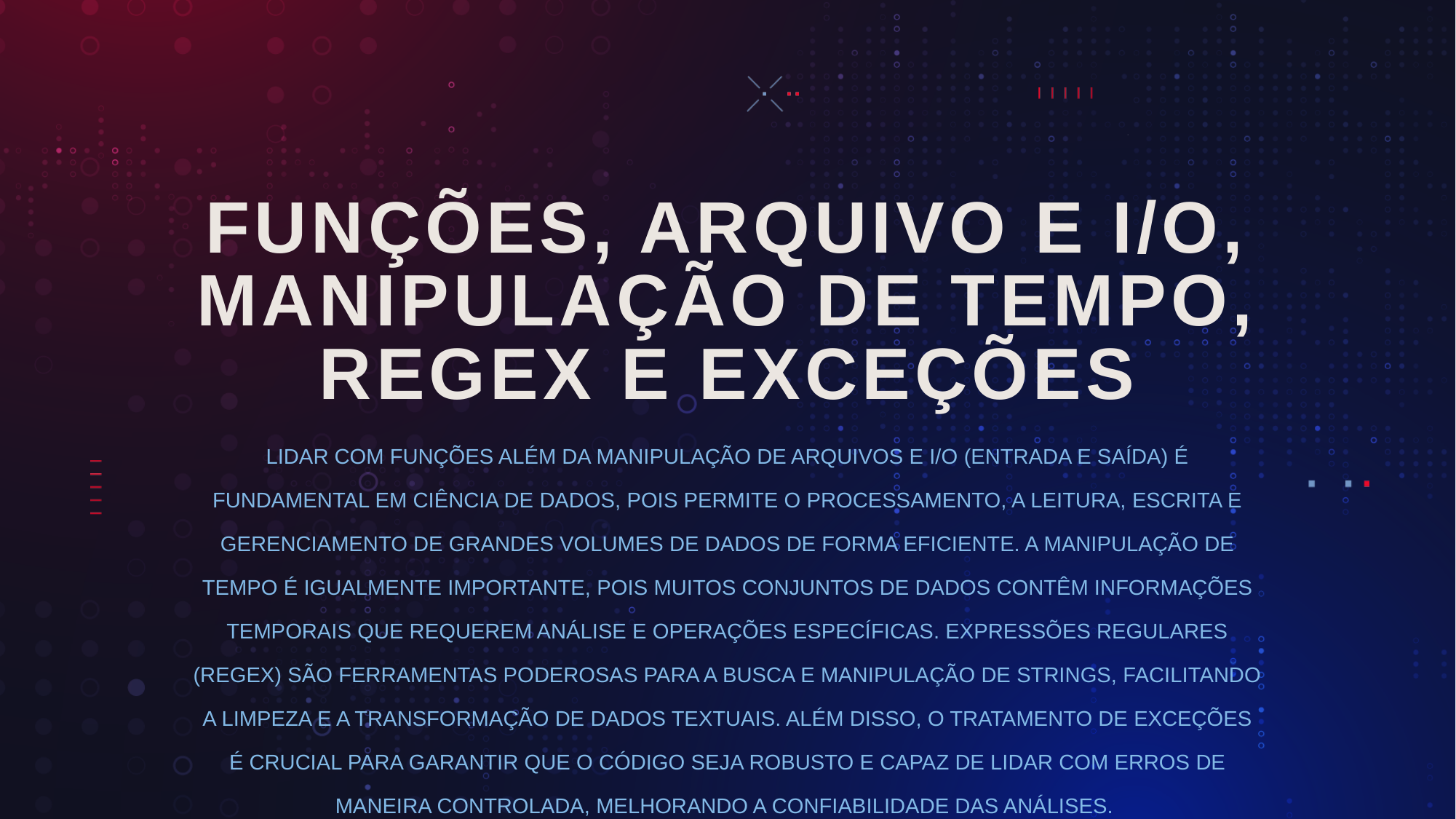

# FUNÇÕES, ARQUIVO E I/O, MANIPULAÇÃO DE TEMPO, REGEX E EXCEÇÕES
LIDAR COM FUNÇÕES ALÉM DA MANIPULAÇÃO DE ARQUIVOS E I/O (ENTRADA E SAÍDA) É FUNDAMENTAL EM CIÊNCIA DE DADOS, POIS PERMITE O PROCESSAMENTO, A LEITURA, ESCRITA E GERENCIAMENTO DE GRANDES VOLUMES DE DADOS DE FORMA EFICIENTE. A MANIPULAÇÃO DE TEMPO É IGUALMENTE IMPORTANTE, POIS MUITOS CONJUNTOS DE DADOS CONTÊM INFORMAÇÕES TEMPORAIS QUE REQUEREM ANÁLISE E OPERAÇÕES ESPECÍFICAS. EXPRESSÕES REGULARES (REGEX) SÃO FERRAMENTAS PODEROSAS PARA A BUSCA E MANIPULAÇÃO DE STRINGS, FACILITANDO A LIMPEZA E A TRANSFORMAÇÃO DE DADOS TEXTUAIS. ALÉM DISSO, O TRATAMENTO DE EXCEÇÕES É CRUCIAL PARA GARANTIR QUE O CÓDIGO SEJA ROBUSTO E CAPAZ DE LIDAR COM ERROS DE MANEIRA CONTROLADA, MELHORANDO A CONFIABILIDADE DAS ANÁLISES.